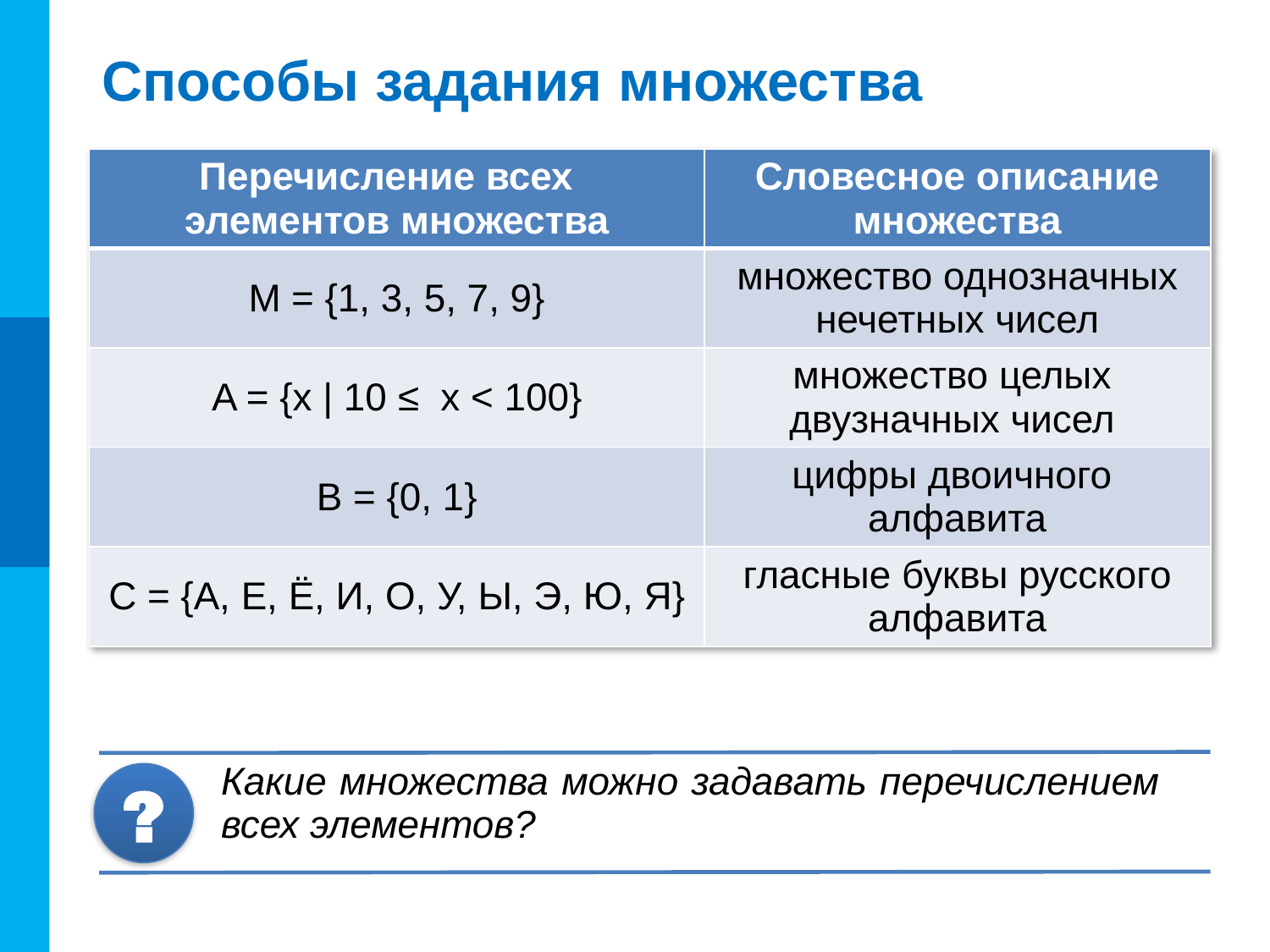

# Способы задания множества
| Перечисление всех элементов множества | Словесное описание множества |
| --- | --- |
| M = {1, 3, 5, 7, 9} | множество однозначных нечетных чисел |
| A = {x | 10 ≤ x < 100} | множество целых двузначных чисел |
| B = {0, 1} | цифры двоичного алфавита |
| C = {А, Е, Ё, И, О, У, Ы, Э, Ю, Я} | гласные буквы русского алфавита |
Какие множества можно задавать перечислением всех элементов?
?